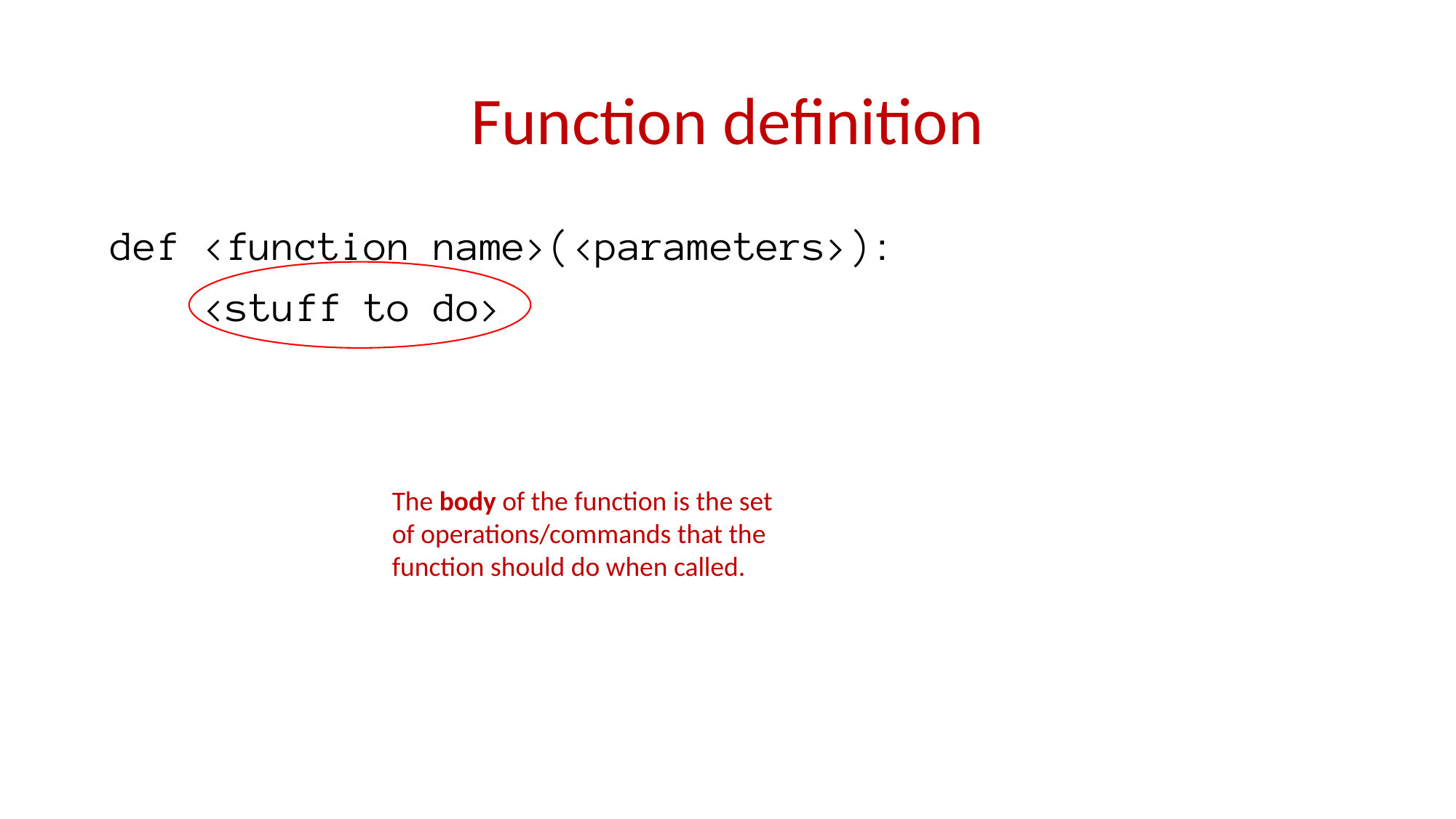

# Function definition
def <function name>(<parameters>):
    <stuff to do>

The body of the function is the set of operations/commands that the function should do when called.